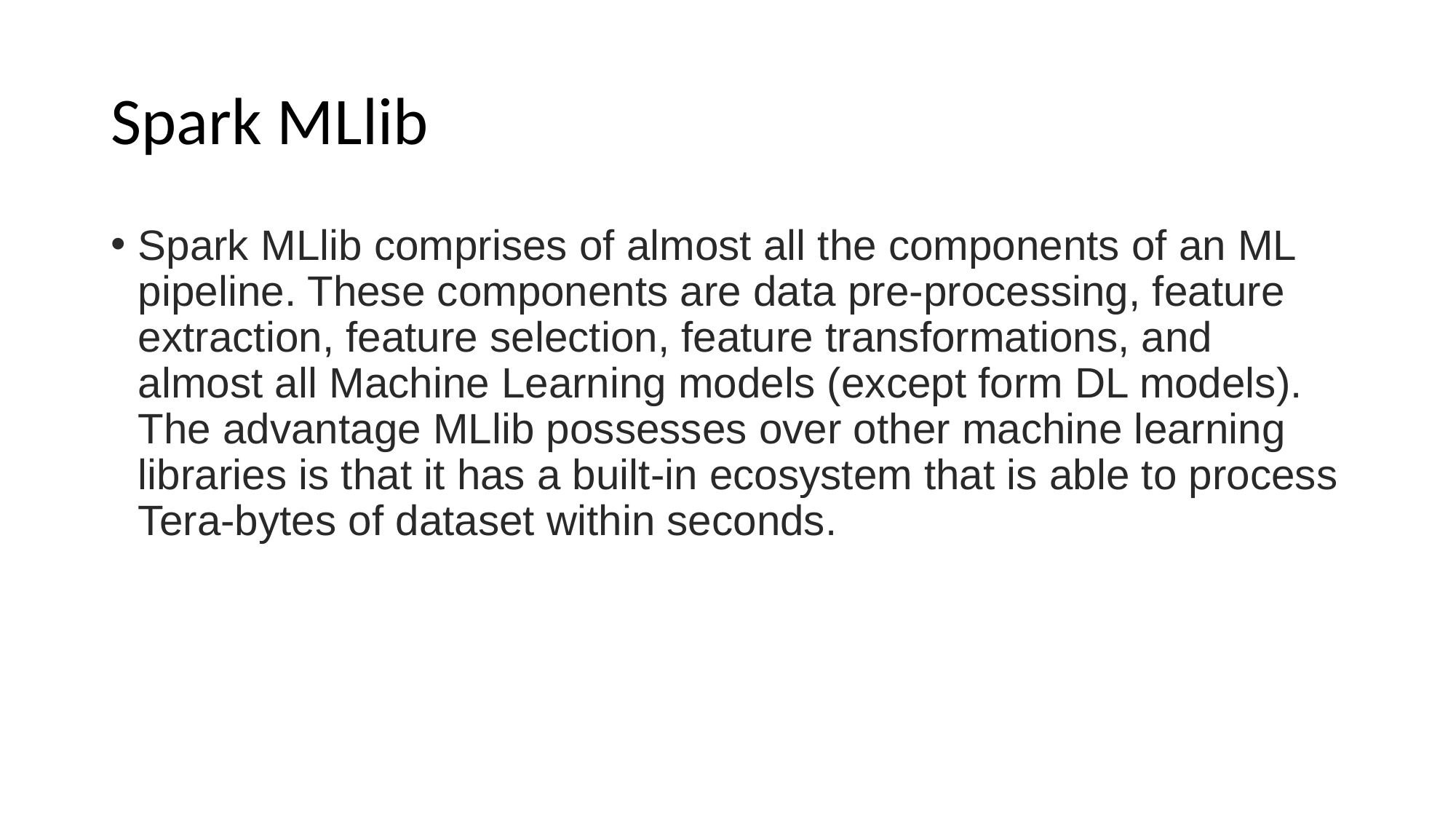

# Spark MLlib
Spark MLlib comprises of almost all the components of an ML pipeline. These components are data pre-processing, feature extraction, feature selection, feature transformations, and almost all Machine Learning models (except form DL models). The advantage MLlib possesses over other machine learning libraries is that it has a built-in ecosystem that is able to process Tera-bytes of dataset within seconds.